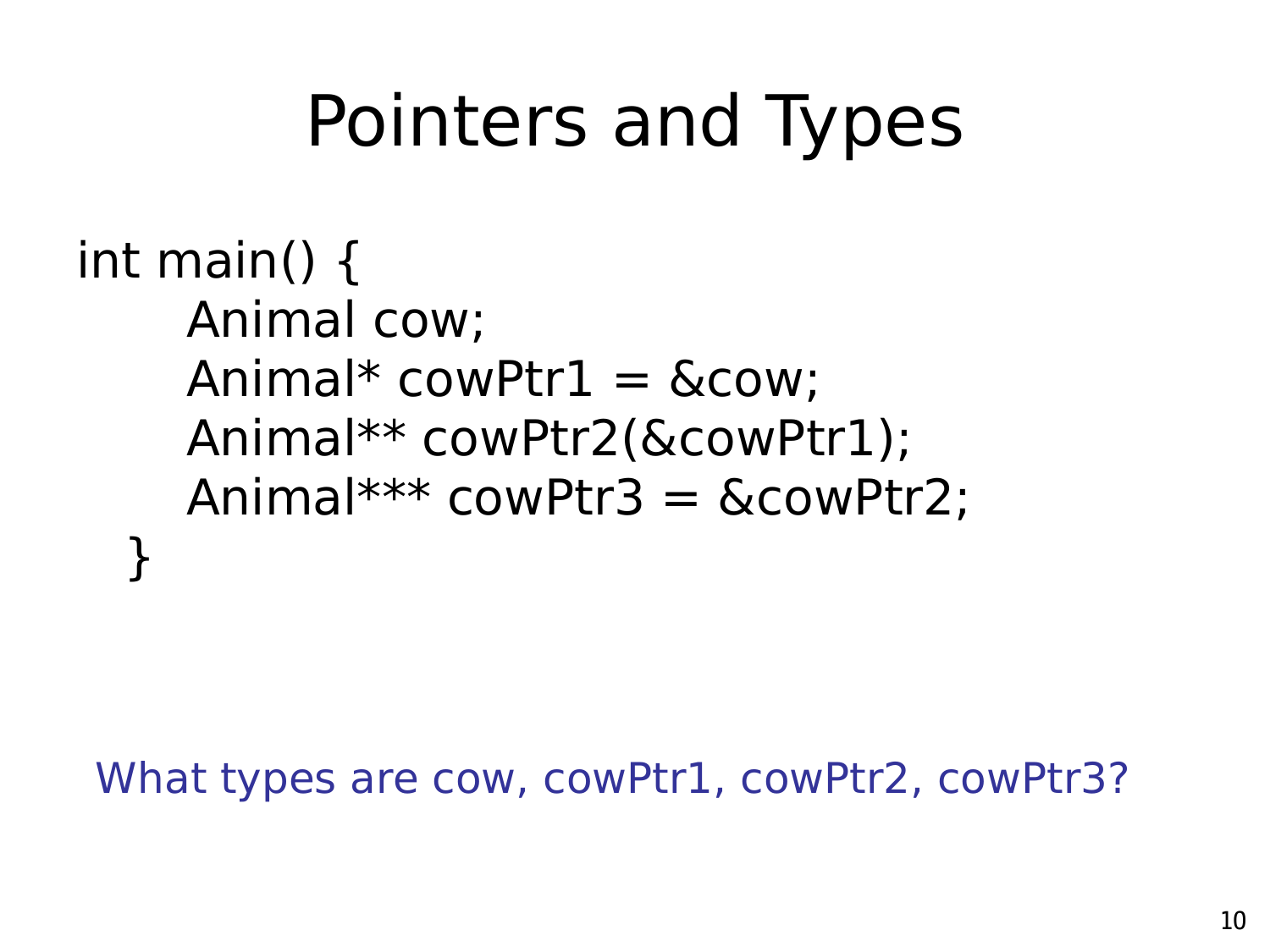

# Pointers and Types
int main() {
    Animal cow;
    Animal* cowPtr1 = &cow;
    Animal** cowPtr2(&cowPtr1);
    Animal*** cowPtr3 = &cowPtr2;
}
What types are cow, cowPtr1, cowPtr2, cowPtr3?